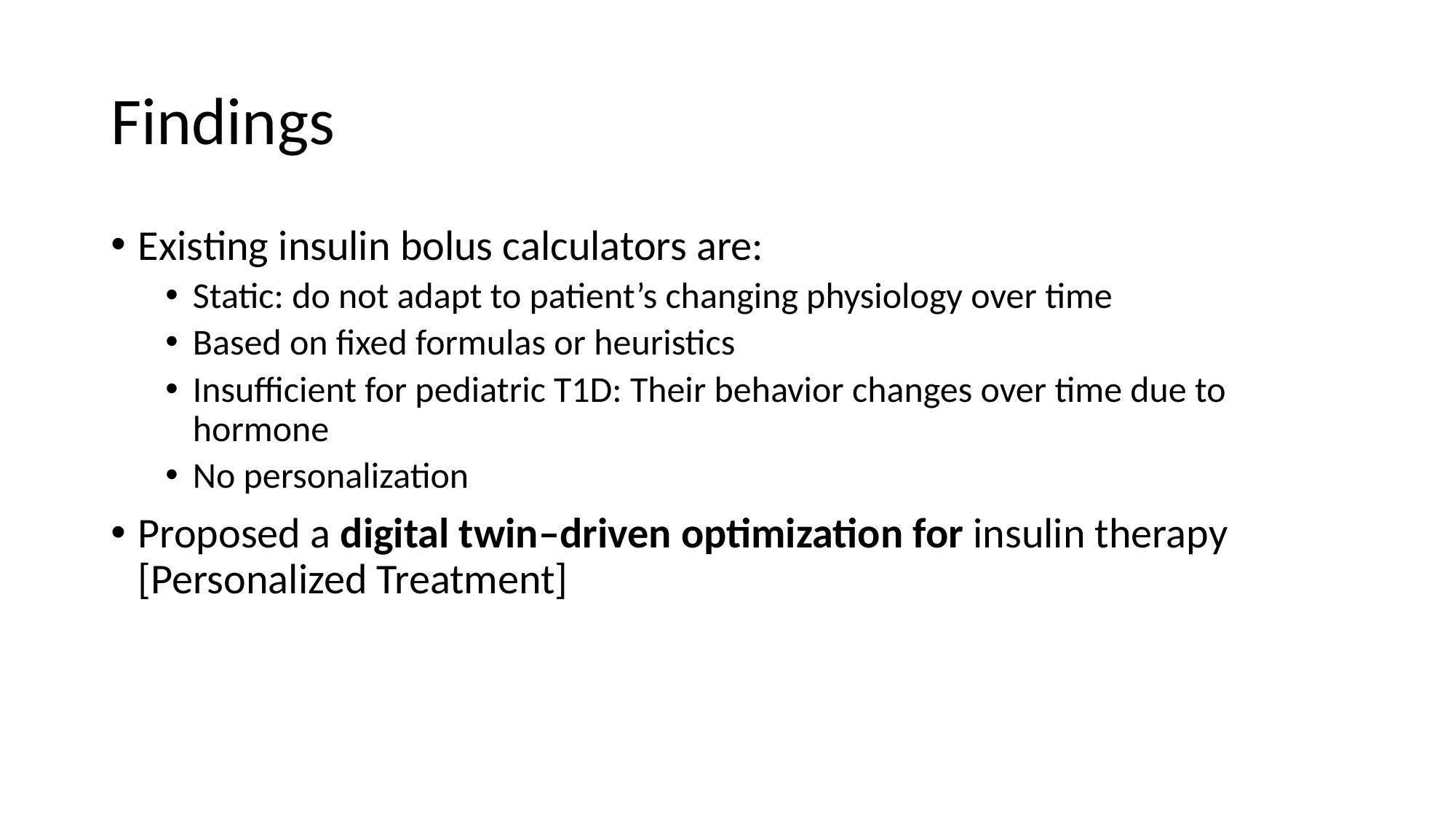

# Findings
Existing insulin bolus calculators are:
Static: do not adapt to patient’s changing physiology over time
Based on fixed formulas or heuristics
Insufficient for pediatric T1D: Their behavior changes over time due to hormone
No personalization
Proposed a digital twin–driven optimization for insulin therapy [Personalized Treatment]